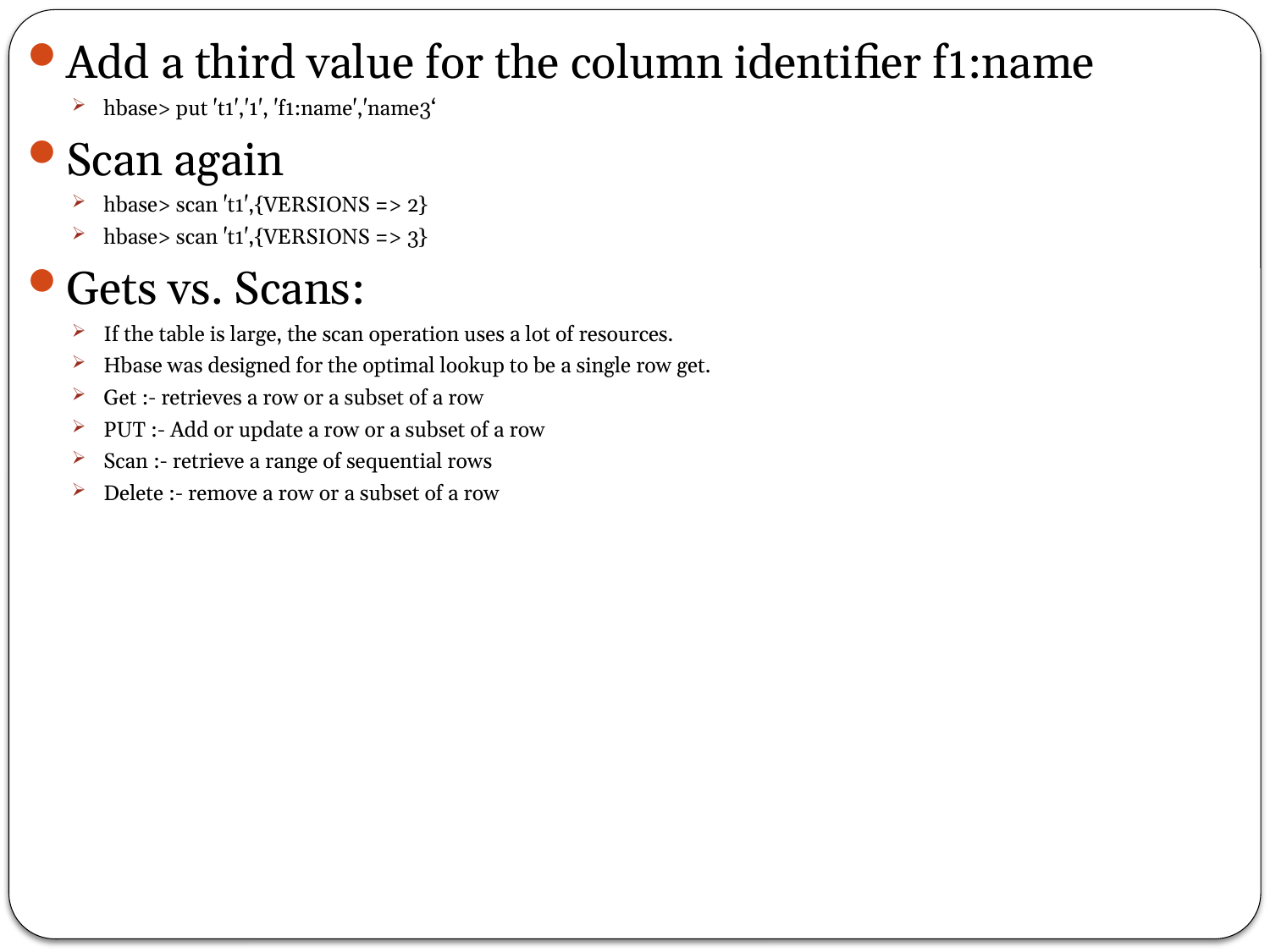

Add a third value for the column identifier f1:name
hbase> put 't1','1', 'f1:name','name3‘
Scan again
hbase> scan 't1',{VERSIONS => 2}
hbase> scan 't1',{VERSIONS => 3}
Gets vs. Scans:
If the table is large, the scan operation uses a lot of resources.
Hbase was designed for the optimal lookup to be a single row get.
Get :- retrieves a row or a subset of a row
PUT :- Add or update a row or a subset of a row
Scan :- retrieve a range of sequential rows
Delete :- remove a row or a subset of a row